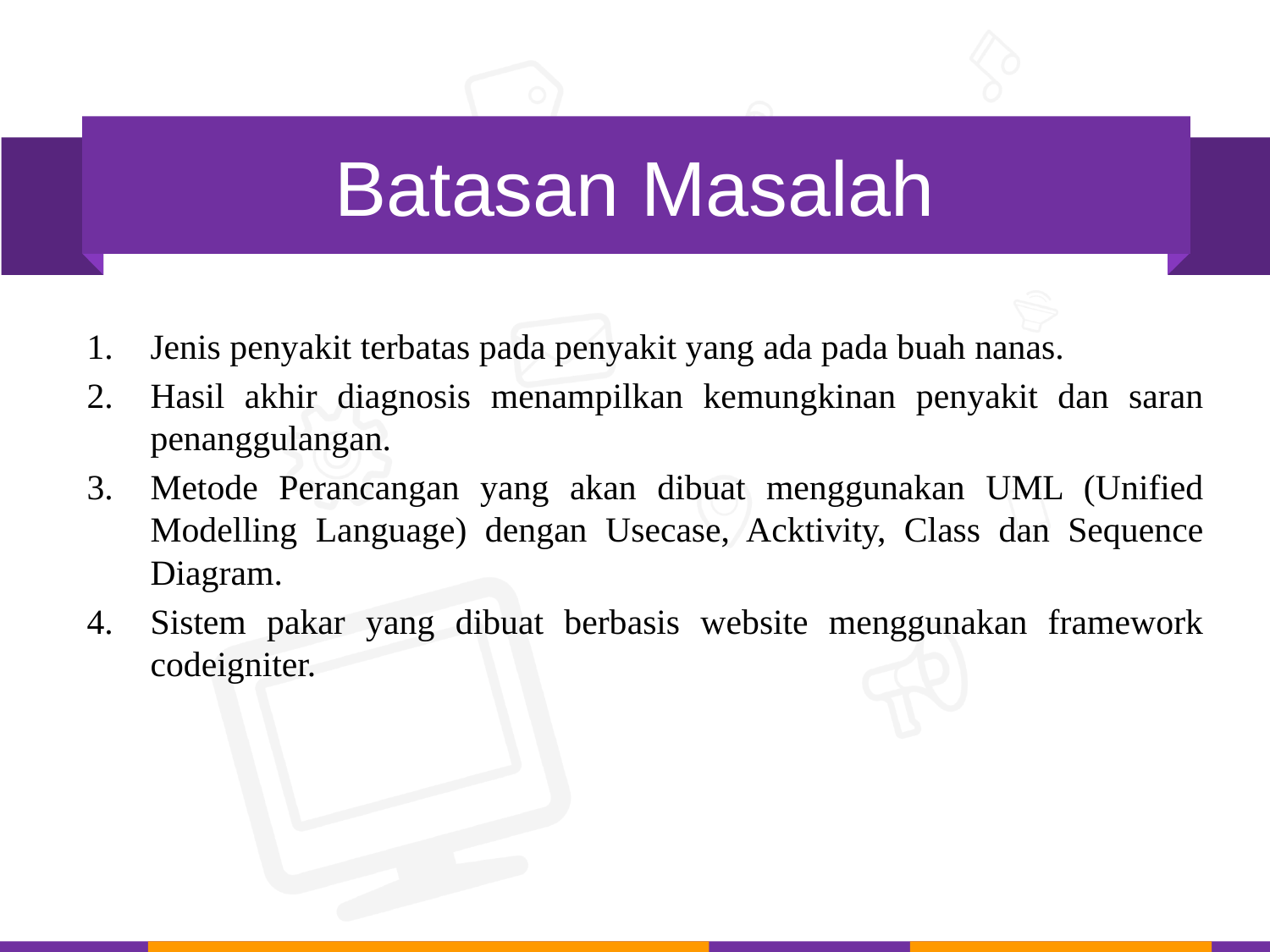

Batasan Masalah
Jenis penyakit terbatas pada penyakit yang ada pada buah nanas.
Hasil akhir diagnosis menampilkan kemungkinan penyakit dan saran penanggulangan.
Metode Perancangan yang akan dibuat menggunakan UML (Unified Modelling Language) dengan Usecase, Acktivity, Class dan Sequence Diagram.
Sistem pakar yang dibuat berbasis website menggunakan framework codeigniter.